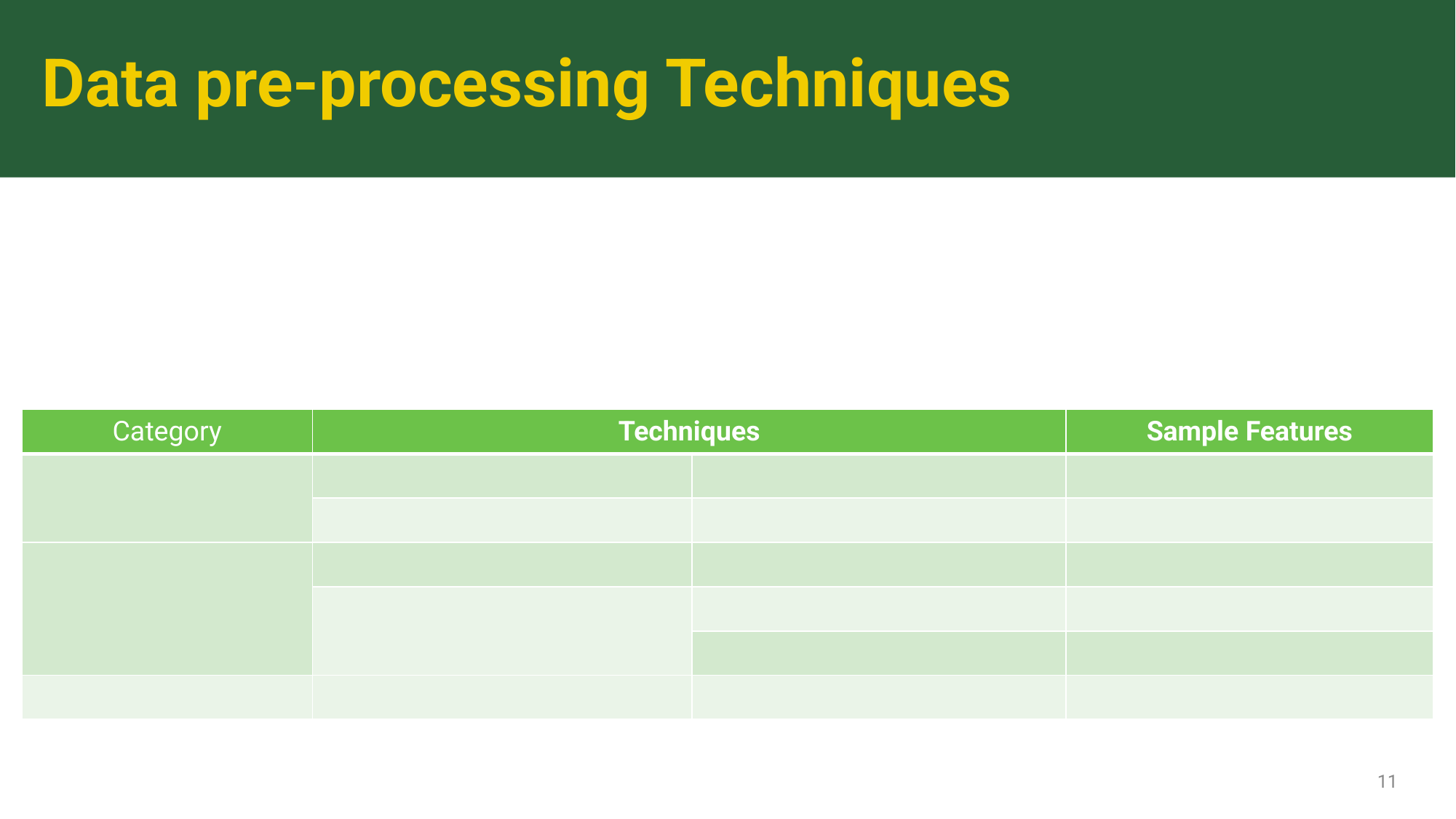

# Data pre-processing Techniques
| Category | Techniques |  | Sample Features |
| --- | --- | --- | --- |
|  |  |  |  |
|  |  |  |  |
|  |  |  |  |
|  |  |  |  |
|  |  |  |  |
|  |  |  |  |
11